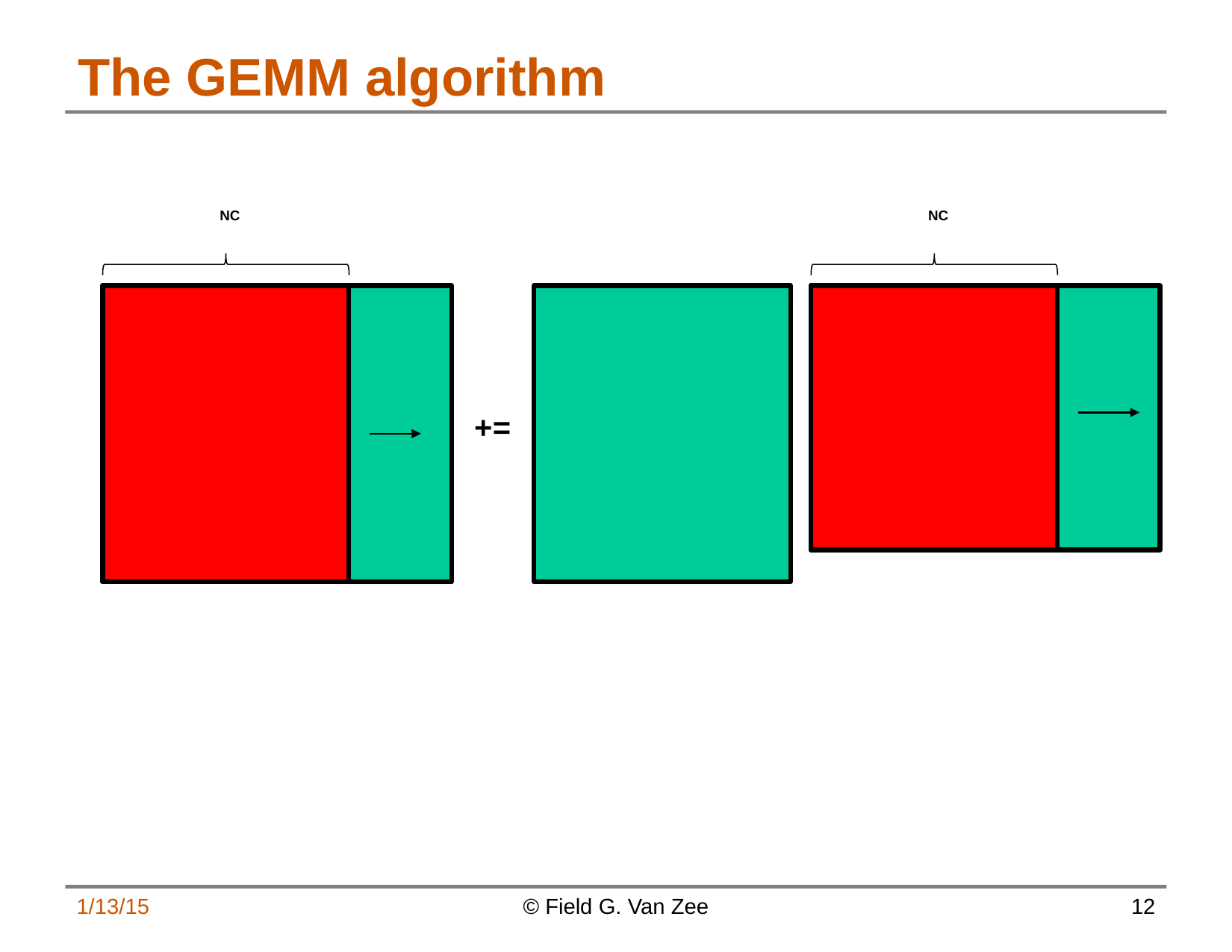

# The GEMM algorithm

NC
NC

+=
1/13/15
© Field G. Van Zee
12